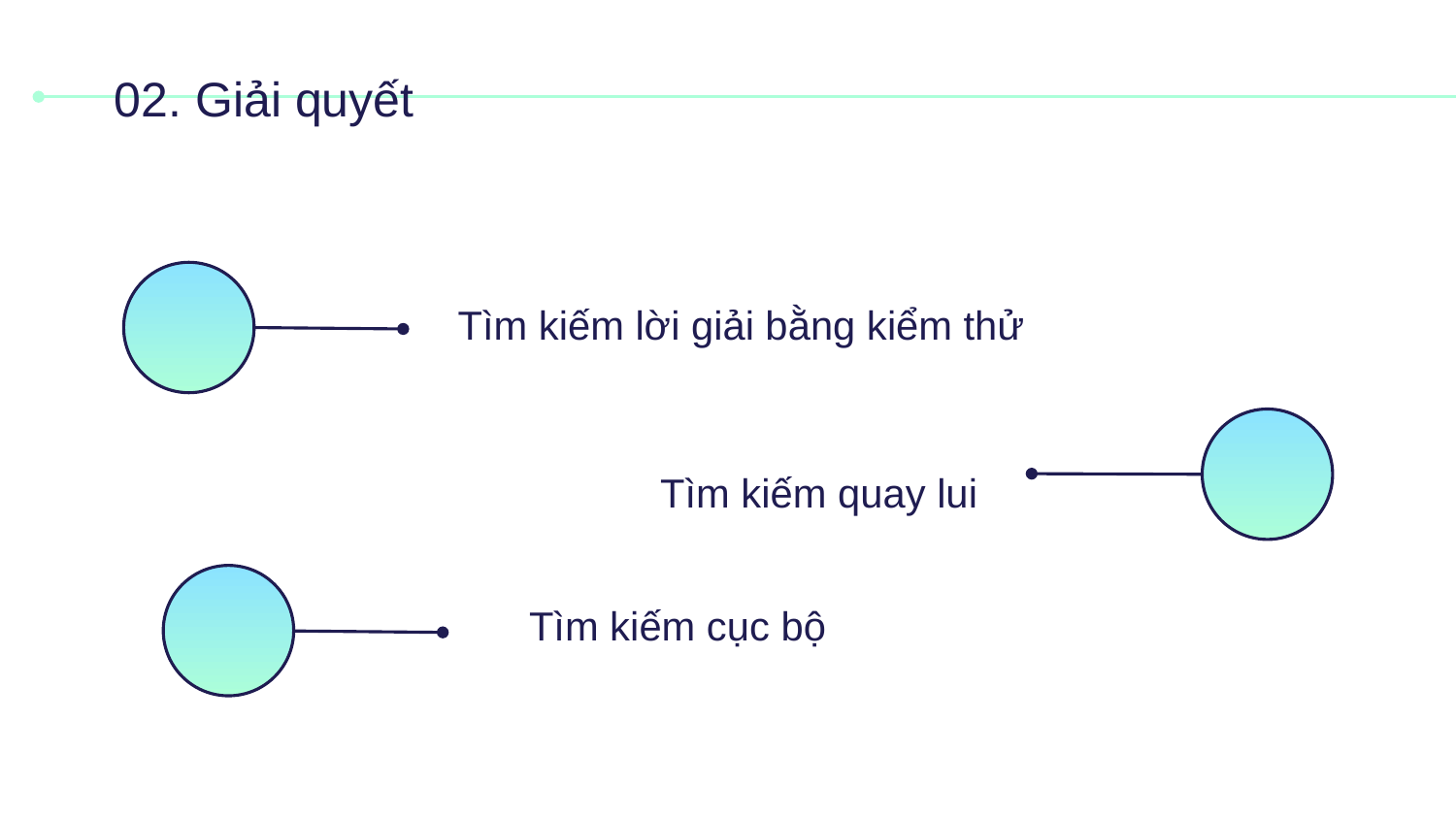

# 02. Giải quyết

Tìm kiếm lời giải bằng kiểm thử

Tìm kiếm quay lui

Tìm kiếm cục bộ